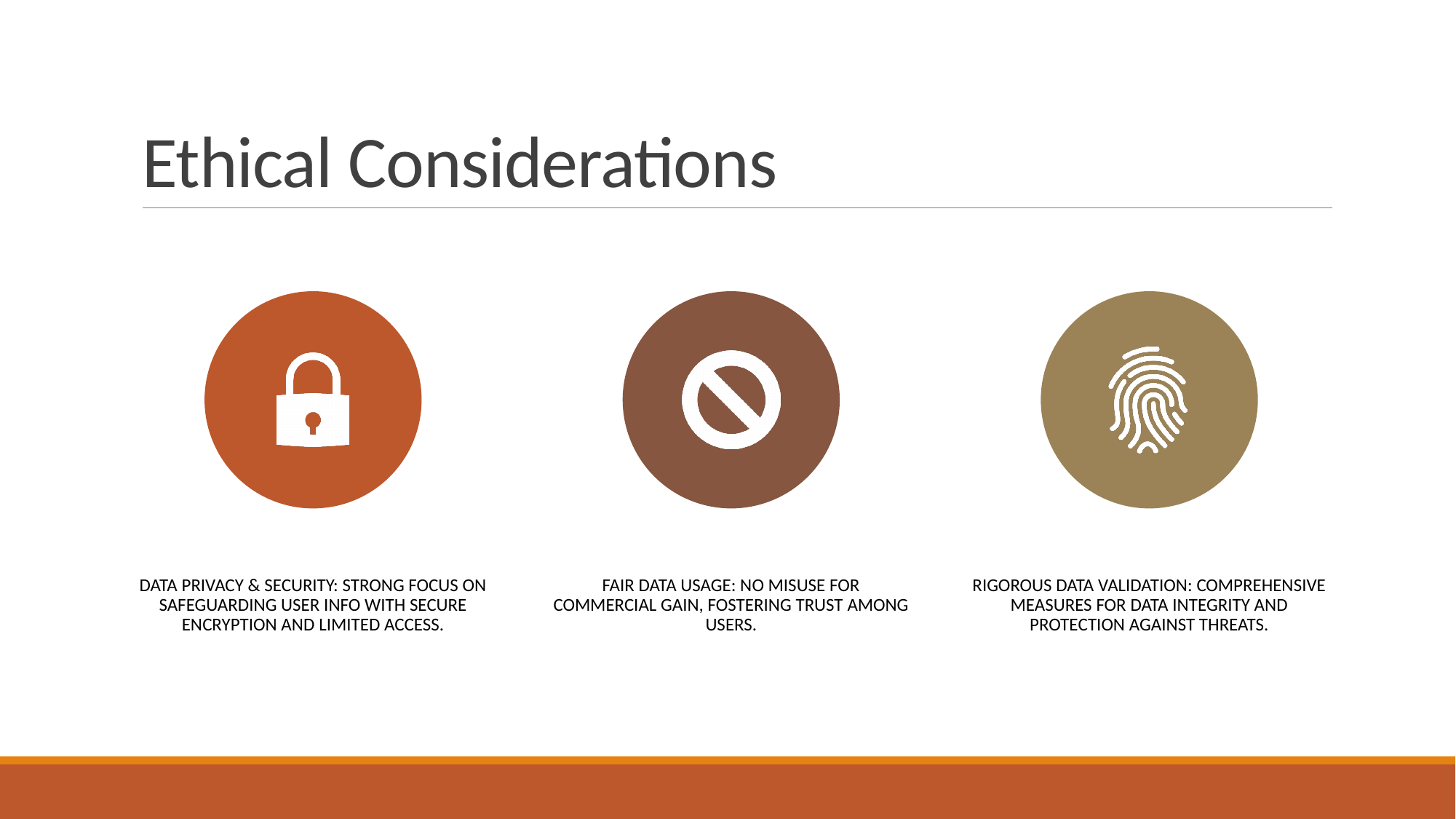

# Ethical Considerations
Data Privacy & Security: Strong focus on safeguarding user info with secure encryption and limited access.
Fair Data Usage: No misuse for commercial gain, fostering trust among users.
Rigorous Data Validation: Comprehensive measures for data integrity and protection against threats.